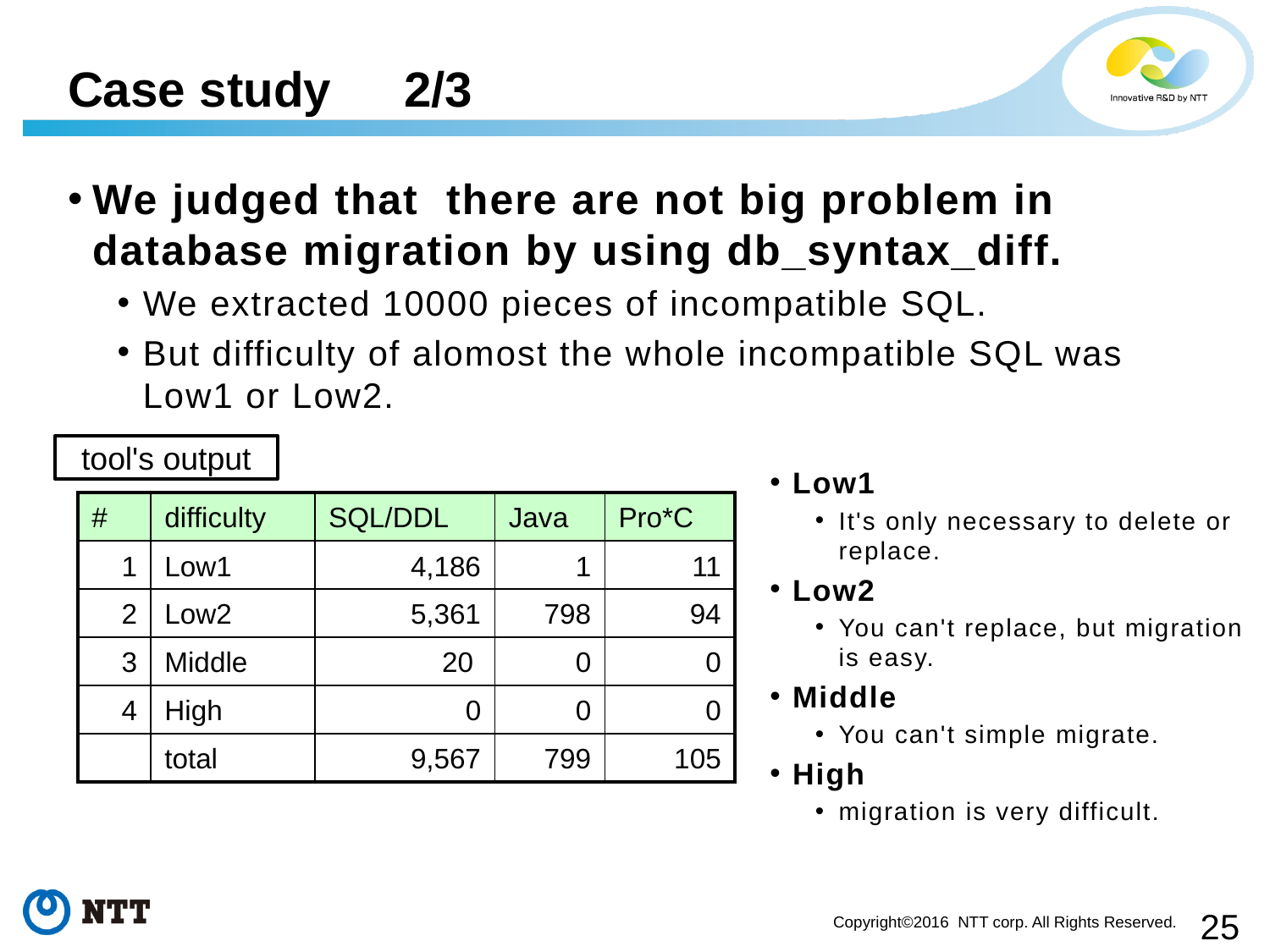

# Case study　2/3
We judged that  there are not big problem in database migration by using db_syntax_diff.
We extracted 10000 pieces of incompatible SQL.
But difficulty of alomost the whole incompatible SQL was Low1 or Low2.
tool's output
Low1
It's only necessary to delete or replace.
Low2
You can't replace, but migration is easy.
Middle
You can't simple migrate.
High
migration is very difficult.

| # | difficulty | SQL/DDL | Java | Pro\*C |
| --- | --- | --- | --- | --- |
| 1 | Low1 | 4,186 | 1 | 11 |
| 2 | Low2 | 5,361 | 798 | 94 |
| 3 | Middle | 20 | 0 | 0 |
| 4 | High | 0 | 0 | 0 |
|  | total | 9,567 | 799 | 105 |